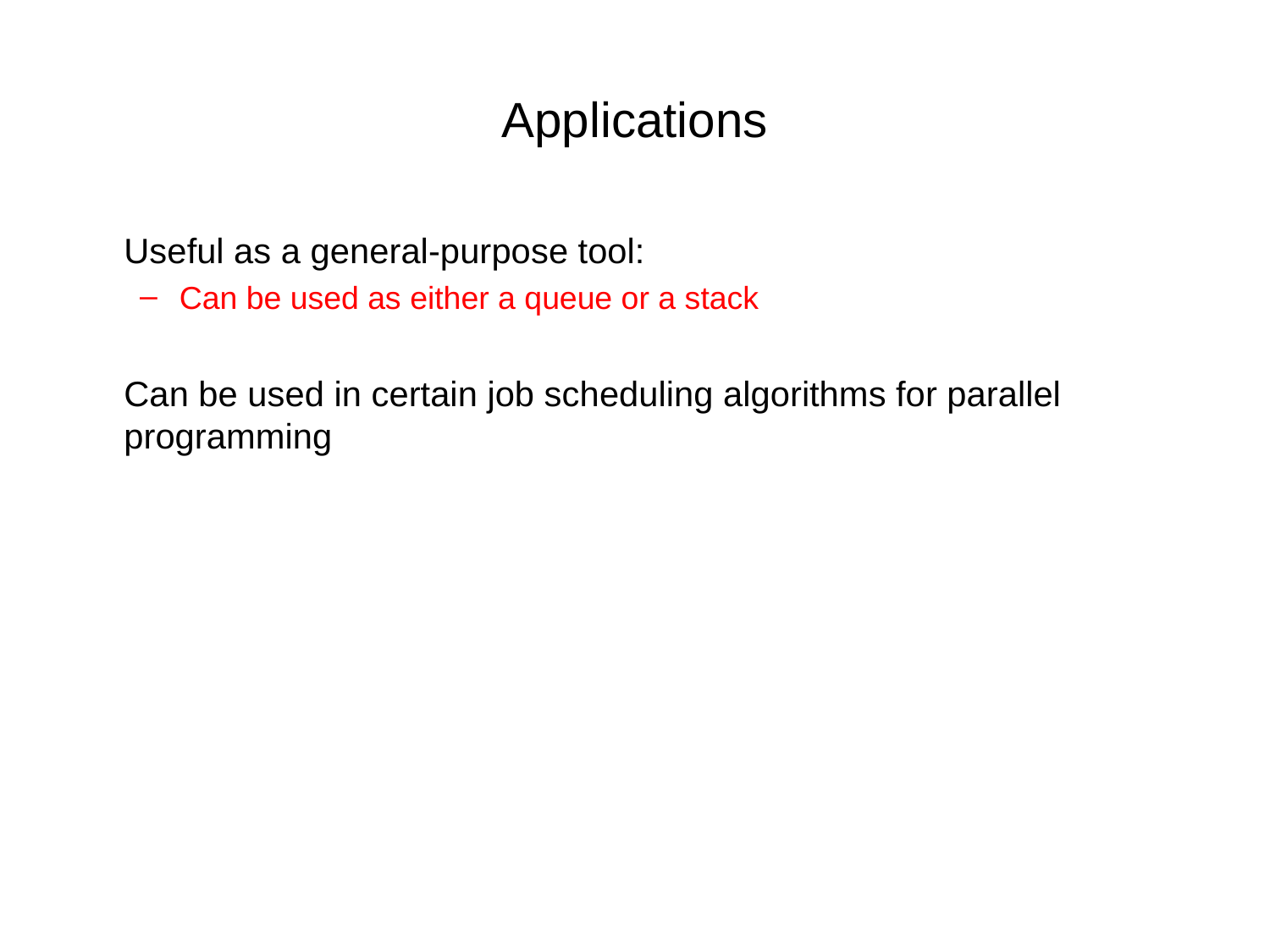

# Applications
	Useful as a general-purpose tool:
Can be used as either a queue or a stack

	Can be used in certain job scheduling algorithms for parallel programming